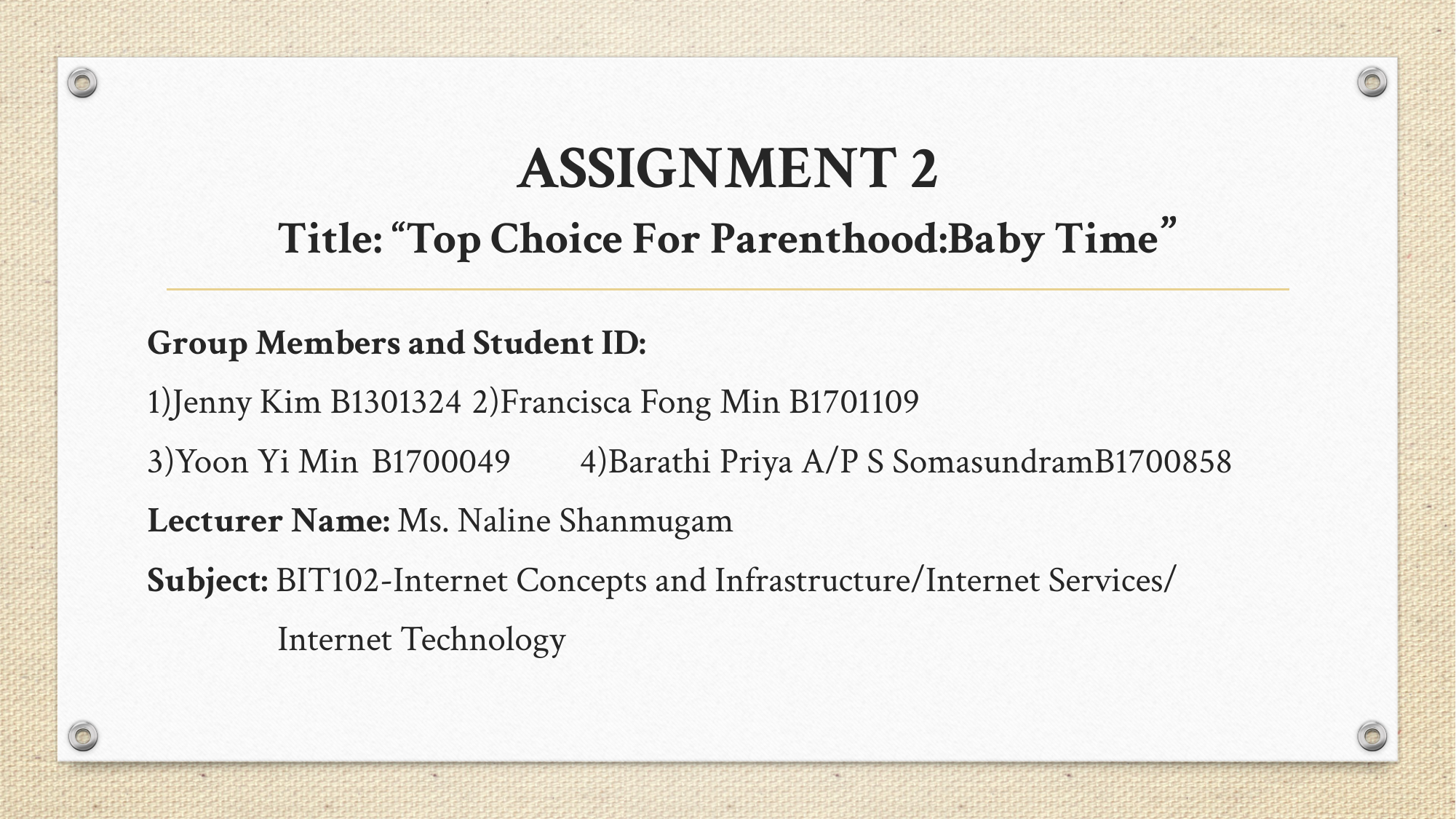

# ASSIGNMENT 2 Title: “Top Choice For Parenthood:Baby Time”
Group Members and Student ID:
1)Jenny Kim B1301324			2)Francisca Fong Min B1701109
3)Yoon Yi Min	 B1700049			4)Barathi Priya A/P S SomasundramB1700858
Lecturer Name: Ms. Naline Shanmugam
Subject: BIT102-Internet Concepts and Infrastructure/Internet Services/
		   Internet Technology